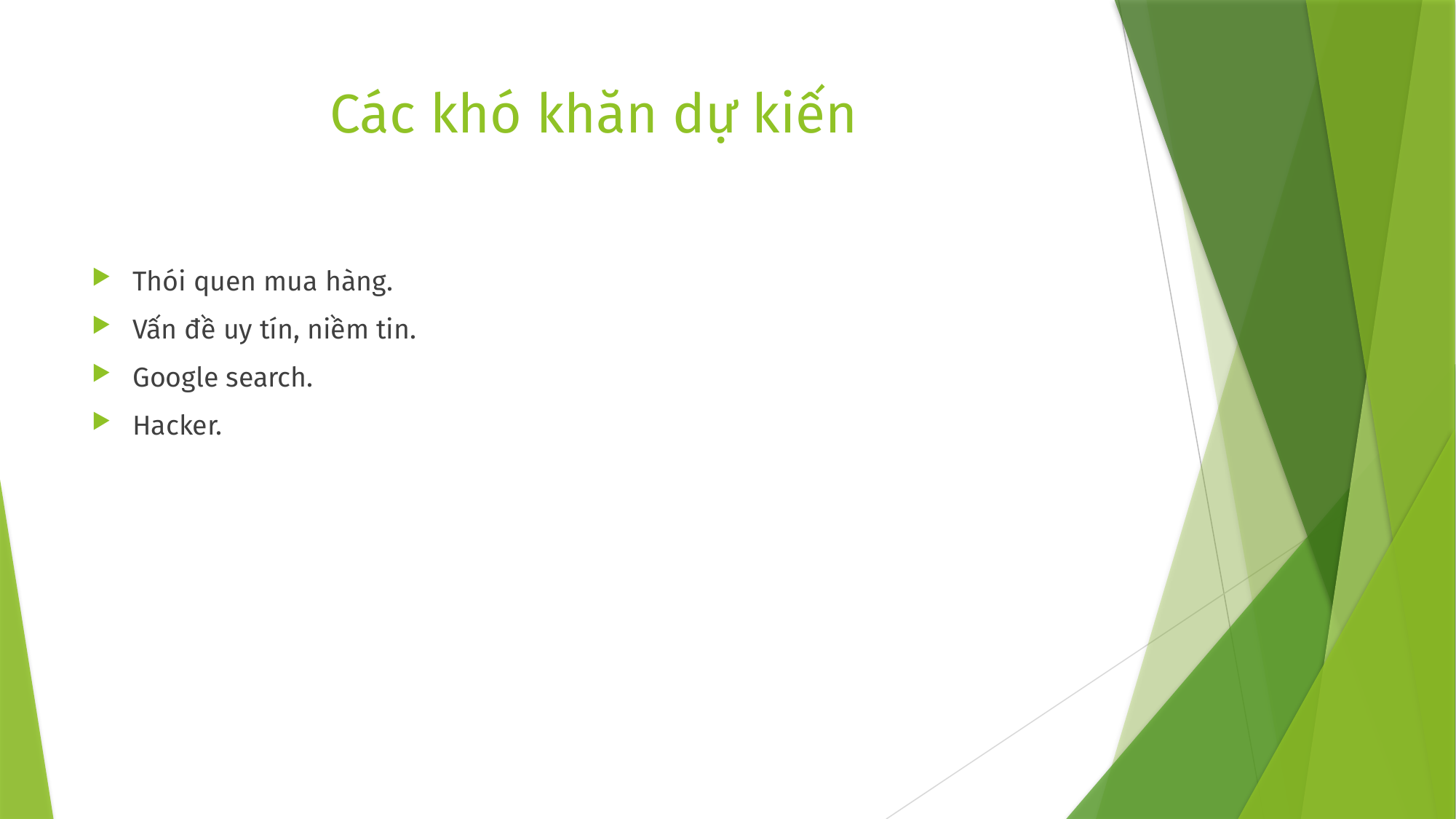

# Các khó khăn dự kiến
Thói quen mua hàng.
Vấn đề uy tín, niềm tin.
Google search.
Hacker.